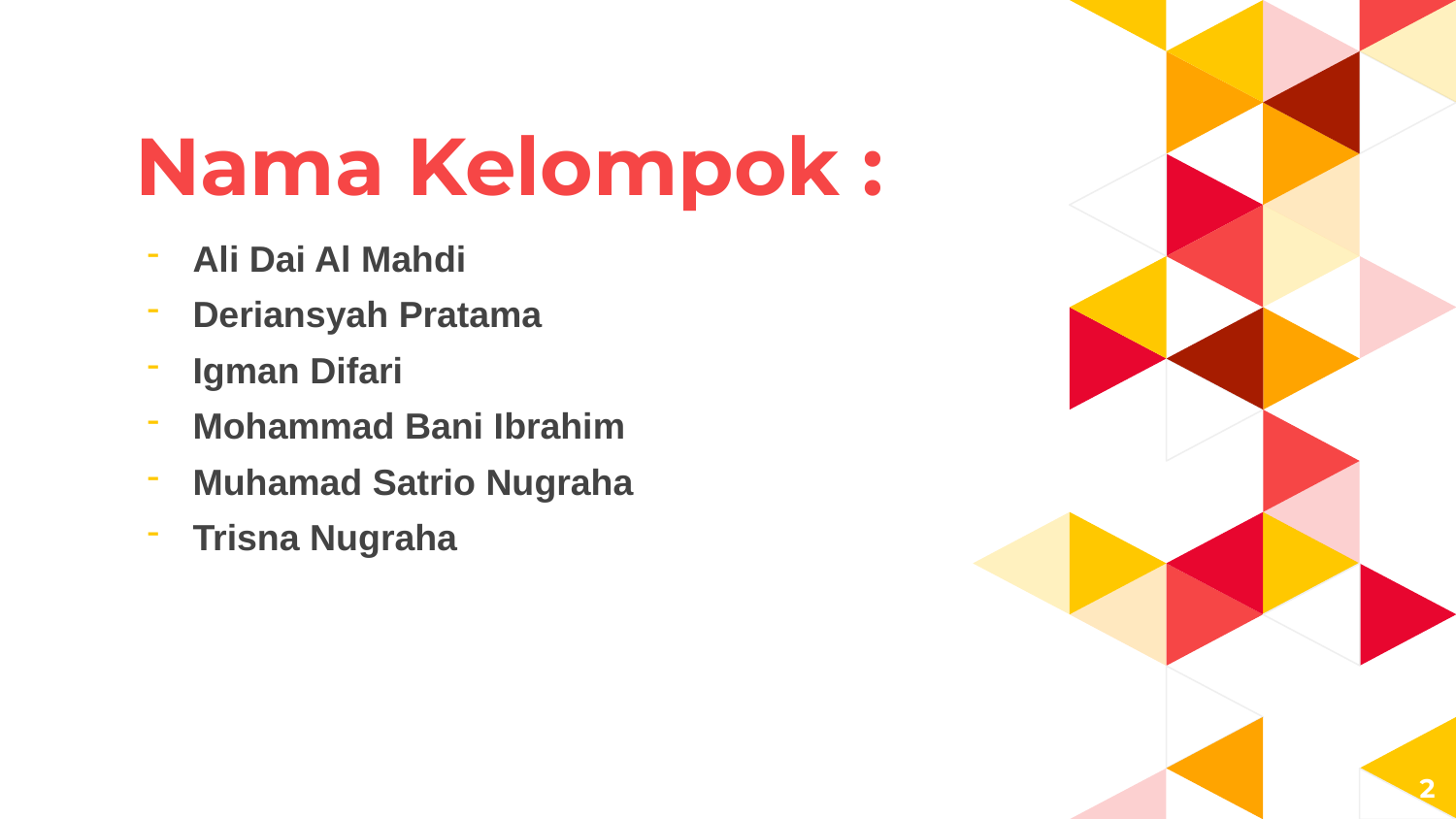

Nama Kelompok :
Ali Dai Al Mahdi
Deriansyah Pratama
Igman Difari
Mohammad Bani Ibrahim
Muhamad Satrio Nugraha
Trisna Nugraha
2